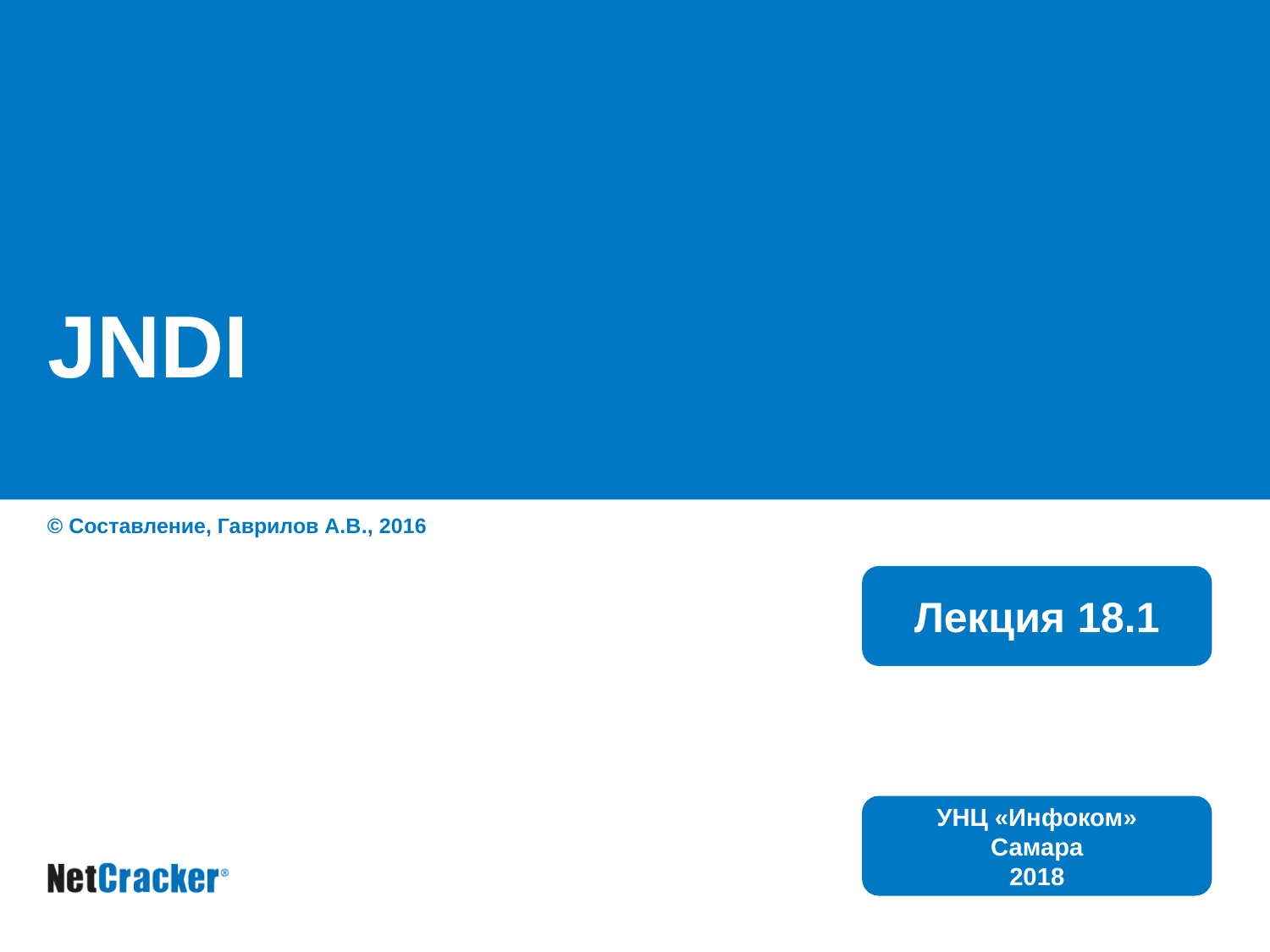

# JNDI
© Составление, Гаврилов А.В., 2016
Лекция 18.1
УНЦ «Инфоком»
Самара
2018